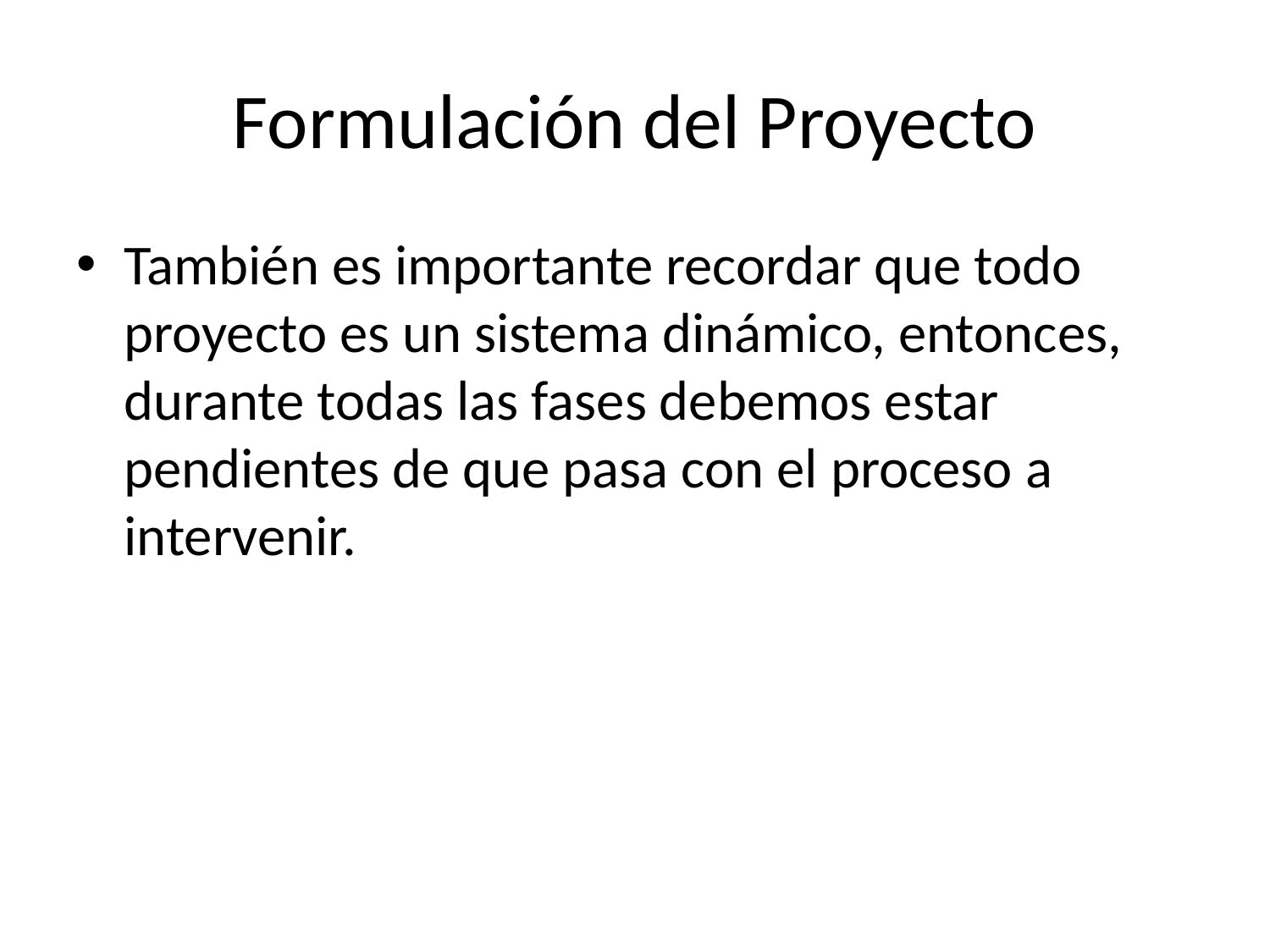

# Formulación del Proyecto
También es importante recordar que todo proyecto es un sistema dinámico, entonces, durante todas las fases debemos estar pendientes de que pasa con el proceso a intervenir.